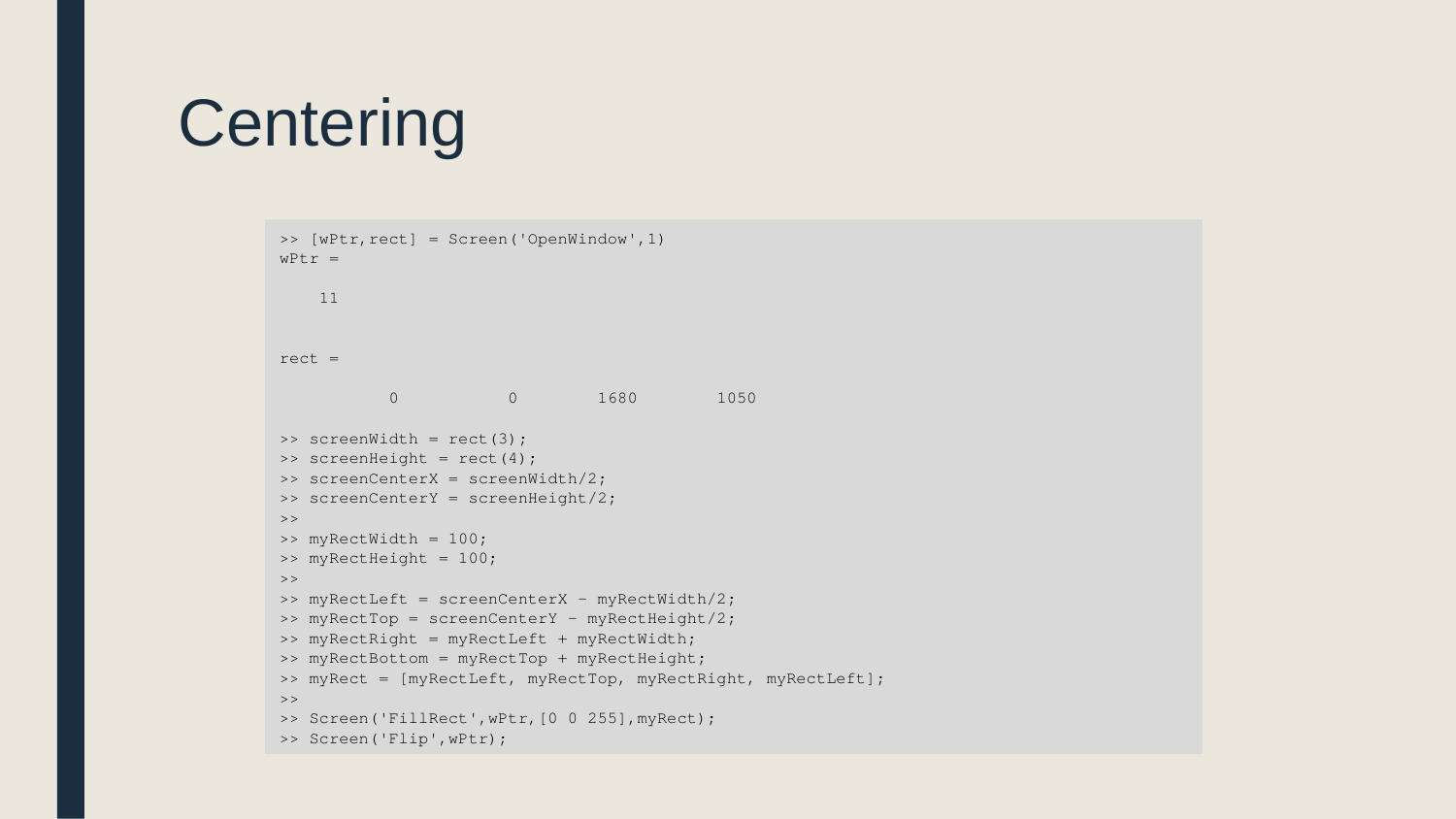

# Centering
>> [wPtr,rect] = Screen('OpenWindow',1)
wPtr =

    11

rect =

           0           0        1680        1050

>> screenWidth = rect(3);
>> screenHeight = rect(4);
>> screenCenterX = screenWidth/2;
>> screenCenterY = screenHeight/2;
>>
>> myRectWidth = 100;
>> myRectHeight = 100;
>>
>> myRectLeft = screenCenterX – myRectWidth/2;
>> myRectTop = screenCenterY – myRectHeight/2;
>> myRectRight = myRectLeft + myRectWidth;
>> myRectBottom = myRectTop + myRectHeight;
>> myRect = [myRectLeft, myRectTop, myRectRight, myRectLeft];
>>
>> Screen('FillRect',wPtr,[0 0 255],myRect);
>> Screen('Flip',wPtr);